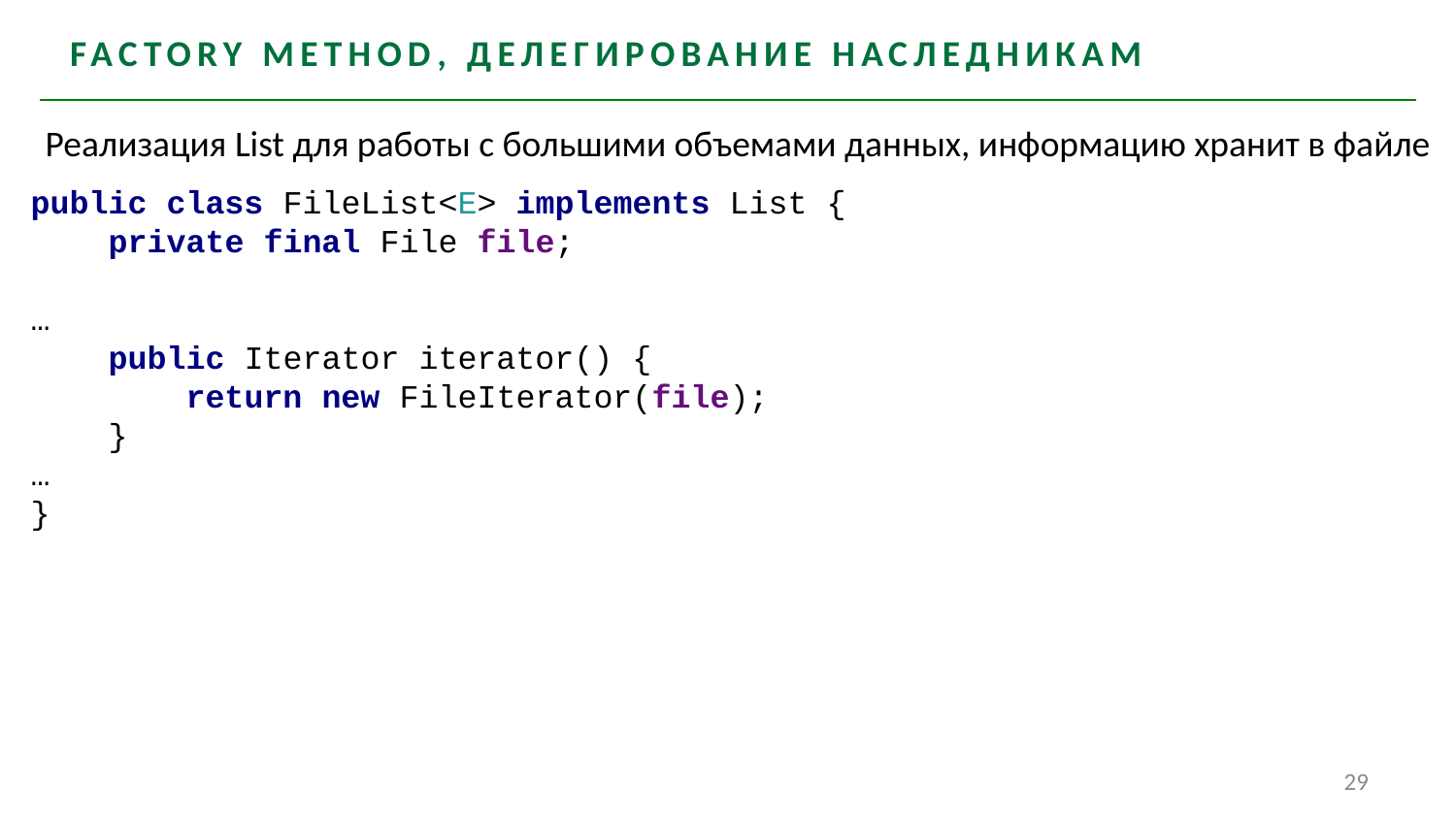

# Factory METHOD, делегирование наследникам
Реализация List для работы c большими объемами данных, информацию хранит в файле
public class FileList<E> implements List {
    private final File file;
…
    public Iterator iterator() {
        return new FileIterator(file);
    }
…
}
29